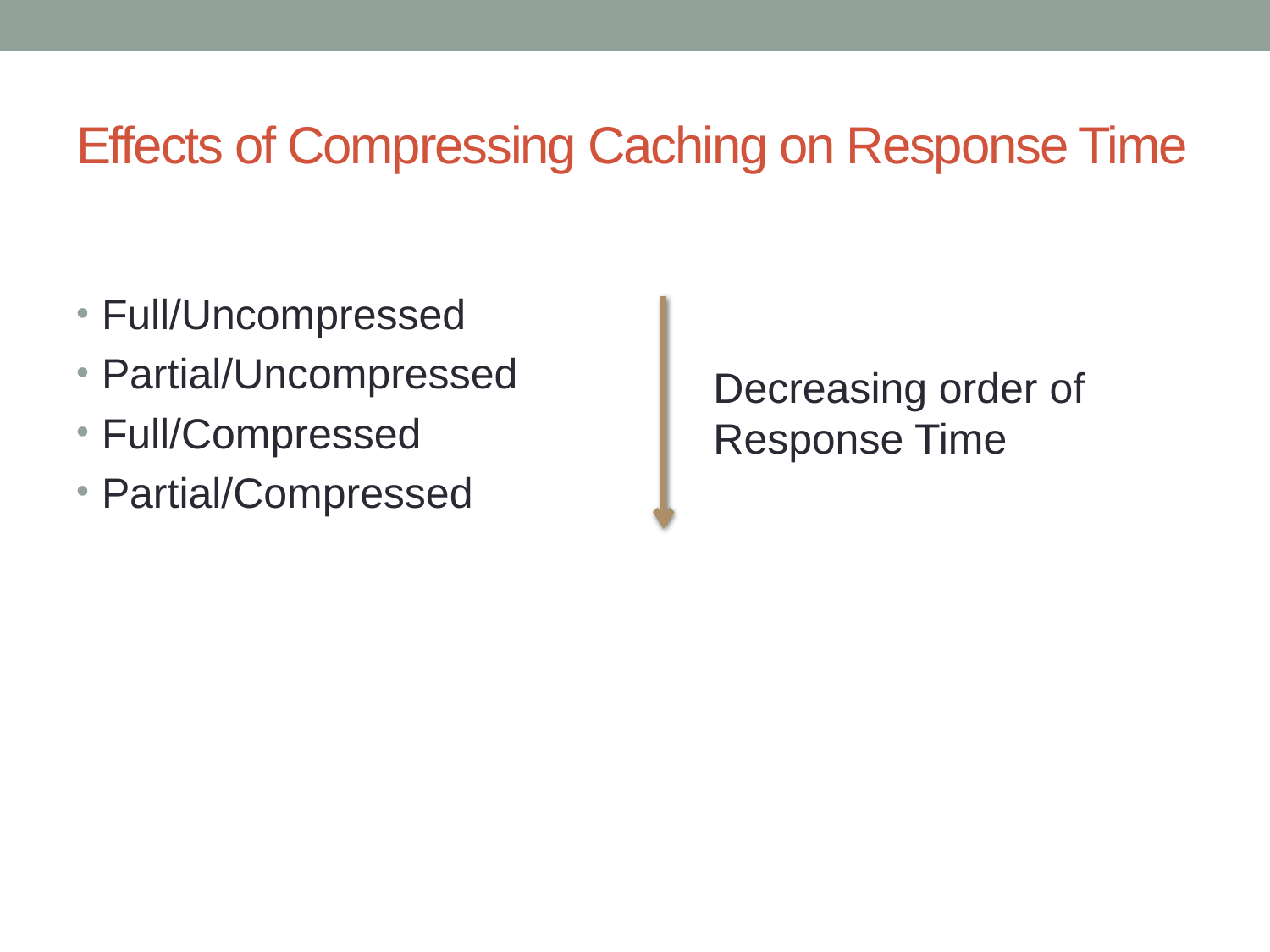

# Effects of Compressing Caching on Response Time

Full/Uncompressed
Partial/Uncompressed
Full/Compressed
Partial/Compressed
Decreasing order of
Response Time